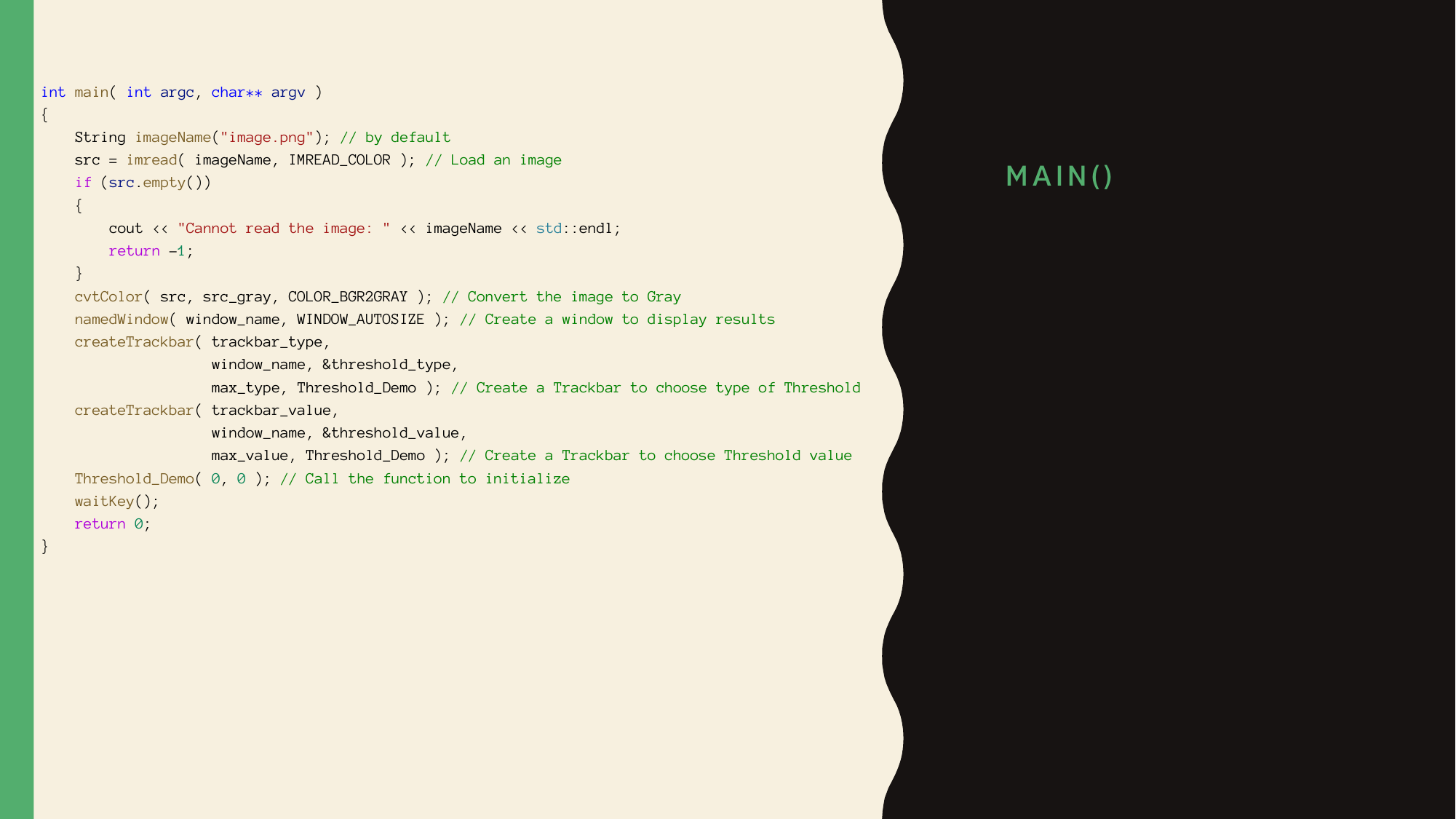

# Main()
int main( int argc, char** argv )
{
    String imageName("image.png"); // by default
    src = imread( imageName, IMREAD_COLOR ); // Load an image
    if (src.empty())
    {
        cout << "Cannot read the image: " << imageName << std::endl;
        return -1;
    }
    cvtColor( src, src_gray, COLOR_BGR2GRAY ); // Convert the image to Gray
    namedWindow( window_name, WINDOW_AUTOSIZE ); // Create a window to display results
    createTrackbar( trackbar_type,
                    window_name, &threshold_type,
                    max_type, Threshold_Demo ); // Create a Trackbar to choose type of Threshold
    createTrackbar( trackbar_value,
                    window_name, &threshold_value,
                    max_value, Threshold_Demo ); // Create a Trackbar to choose Threshold value
    Threshold_Demo( 0, 0 ); // Call the function to initialize
    waitKey();
    return 0;
}